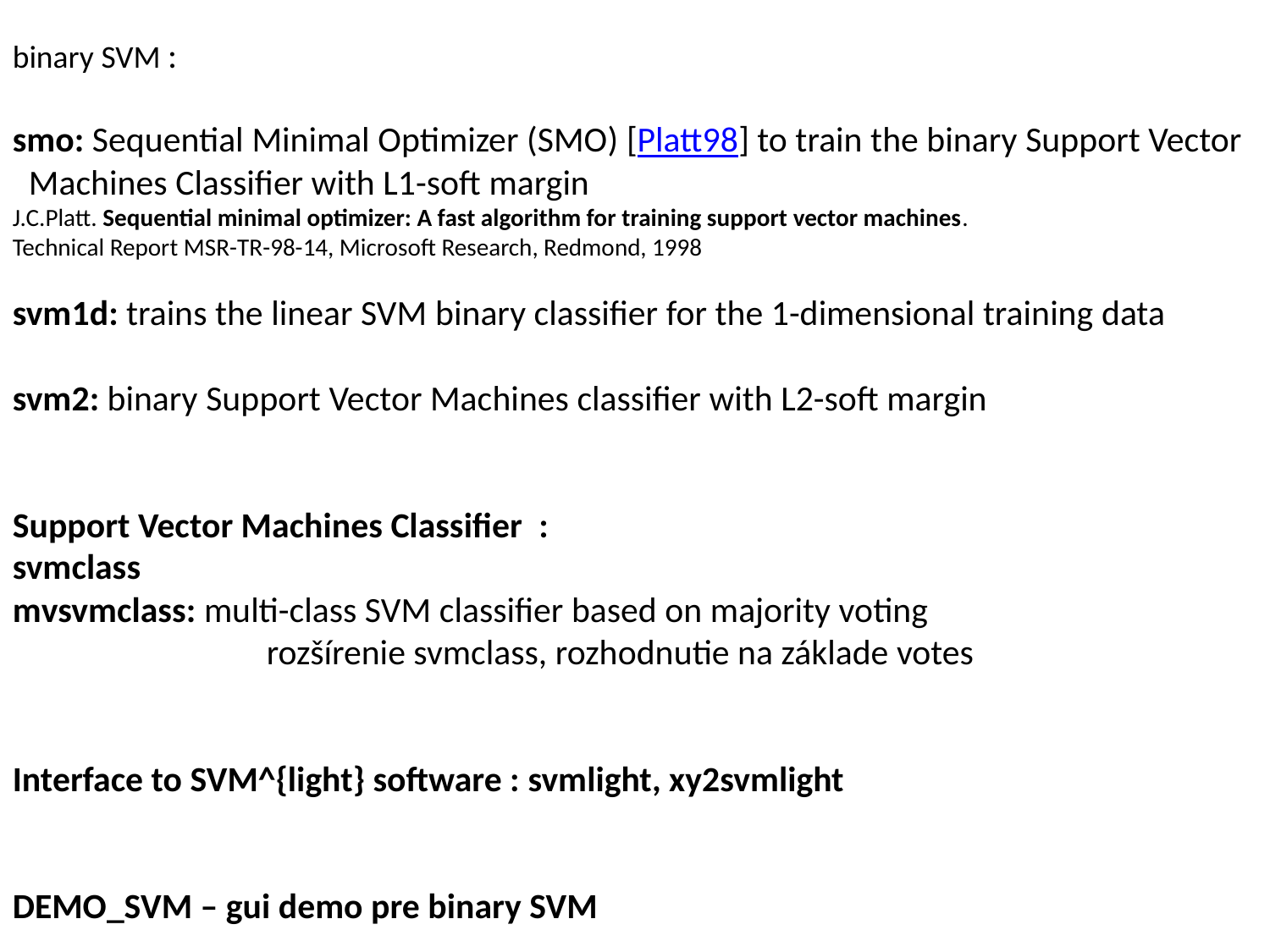

binary SVM :

smo: Sequential Minimal Optimizer (SMO) [Platt98] to train the binary Support Vector 
  Machines Classifier with L1-soft margin
J.C.Platt. Sequential minimal optimizer: A fast algorithm for training support vector machines.
Technical Report MSR-TR-98-14, Microsoft Research, Redmond, 1998

svm1d: trains the linear SVM binary classifier for the 1-dimensional training data

svm2: binary Support Vector Machines classifier with L2-soft margin

Support Vector Machines Classifier  :
svmclass
mvsvmclass: multi-class SVM classifier based on majority voting
		rozšírenie svmclass, rozhodnutie na základe votes

Interface to SVM^{light} software : svmlight, xy2svmlight

DEMO_SVM – gui demo pre binary SVM